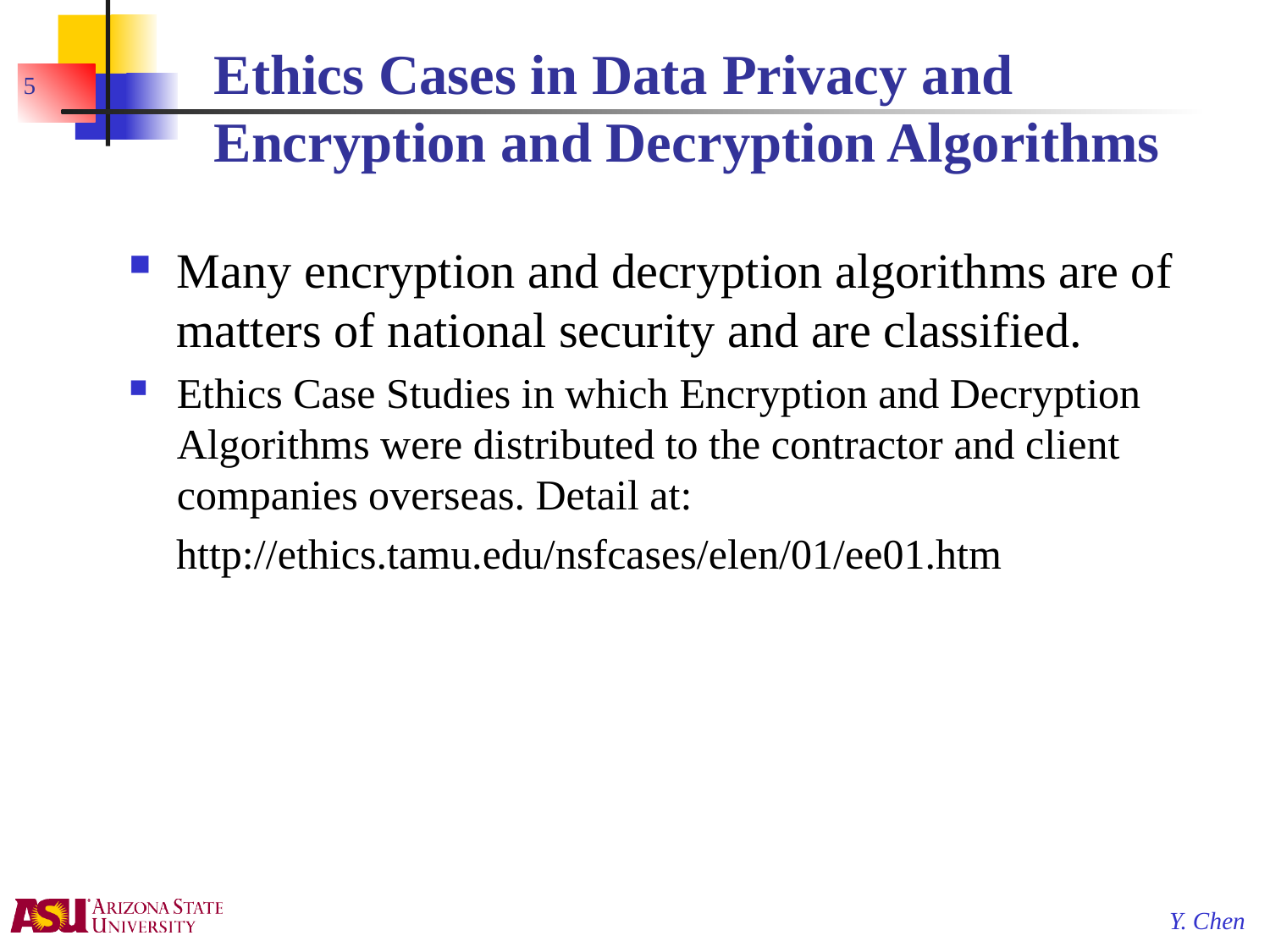

5
# Ethics Cases in Data Privacy and Encryption and Decryption Algorithms
Many encryption and decryption algorithms are of matters of national security and are classified.
Ethics Case Studies in which Encryption and Decryption Algorithms were distributed to the contractor and client companies overseas. Detail at:
	http://ethics.tamu.edu/nsfcases/elen/01/ee01.htm